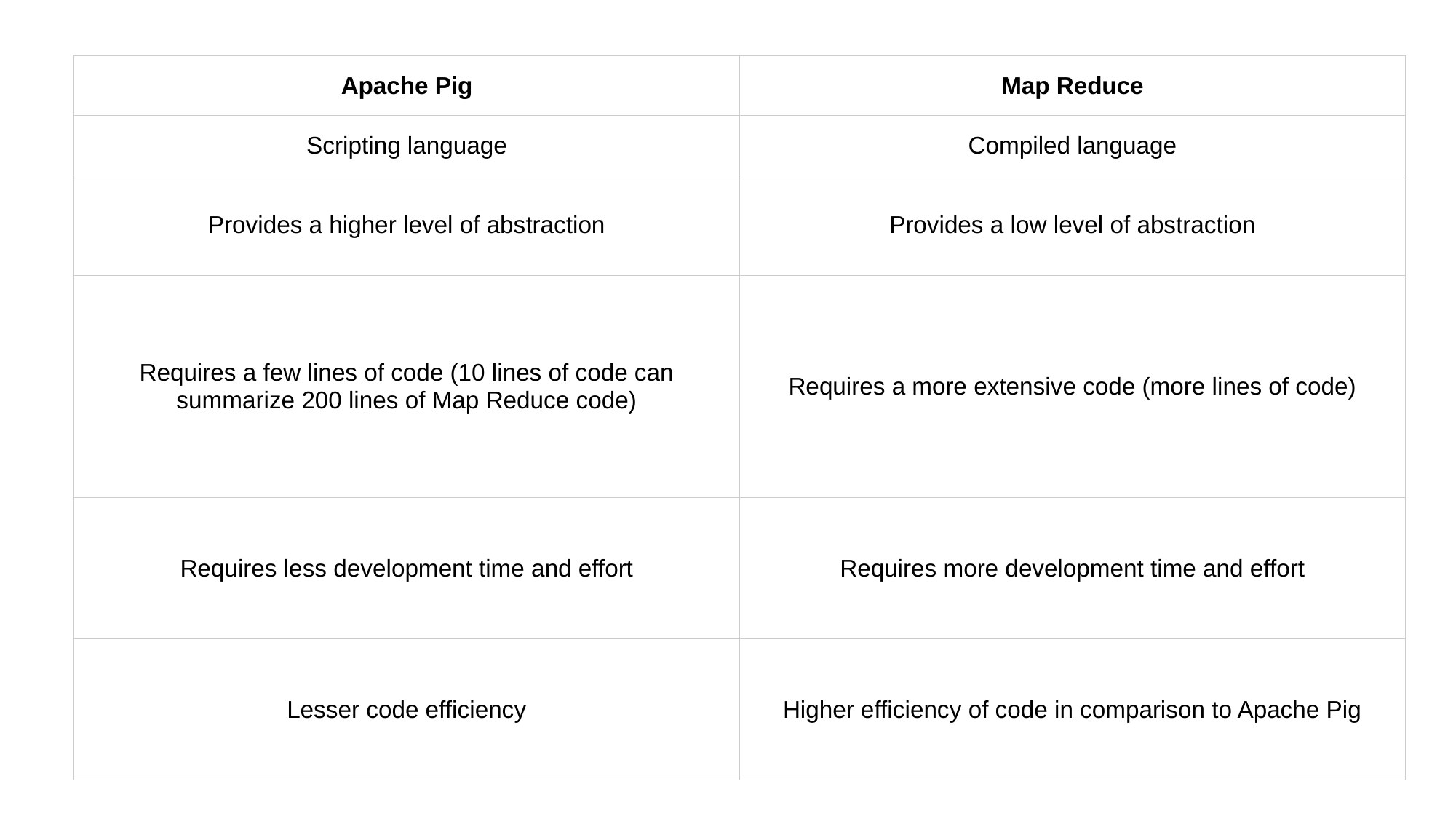

| Apache Pig | Map Reduce |
| --- | --- |
| Scripting language | Compiled language |
| Provides a higher level of abstraction | Provides a low level of abstraction |
| Requires a few lines of code (10 lines of code can summarize 200 lines of Map Reduce code) | Requires a more extensive code (more lines of code) |
| Requires less development time and effort | Requires more development time and effort |
| Lesser code efficiency | Higher efficiency of code in comparison to Apache Pig |